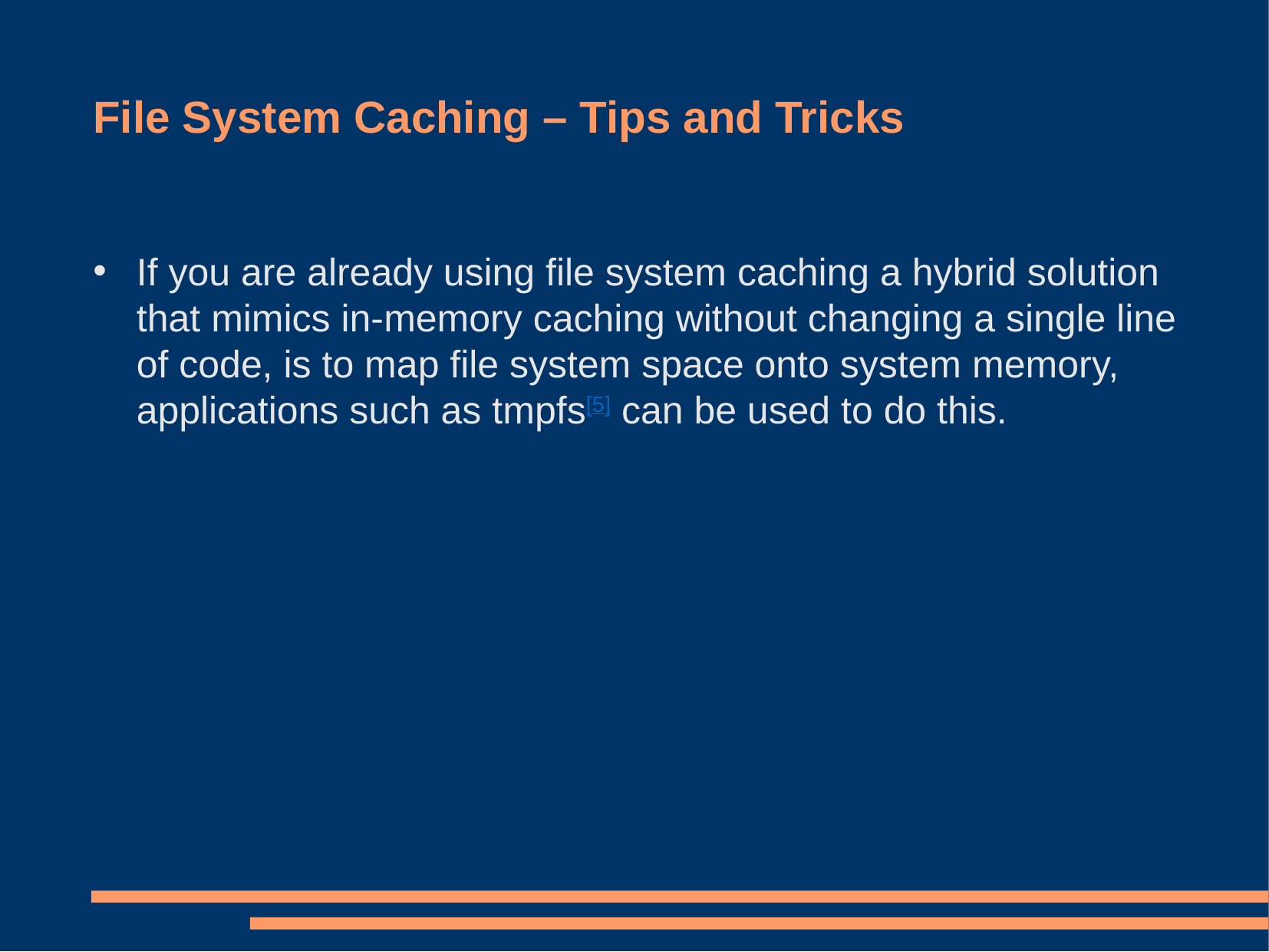

File System Caching – Tips and Tricks
If you are already using file system caching a hybrid solution that mimics in-memory caching without changing a single line of code, is to map file system space onto system memory, applications such as tmpfs[5] can be used to do this.